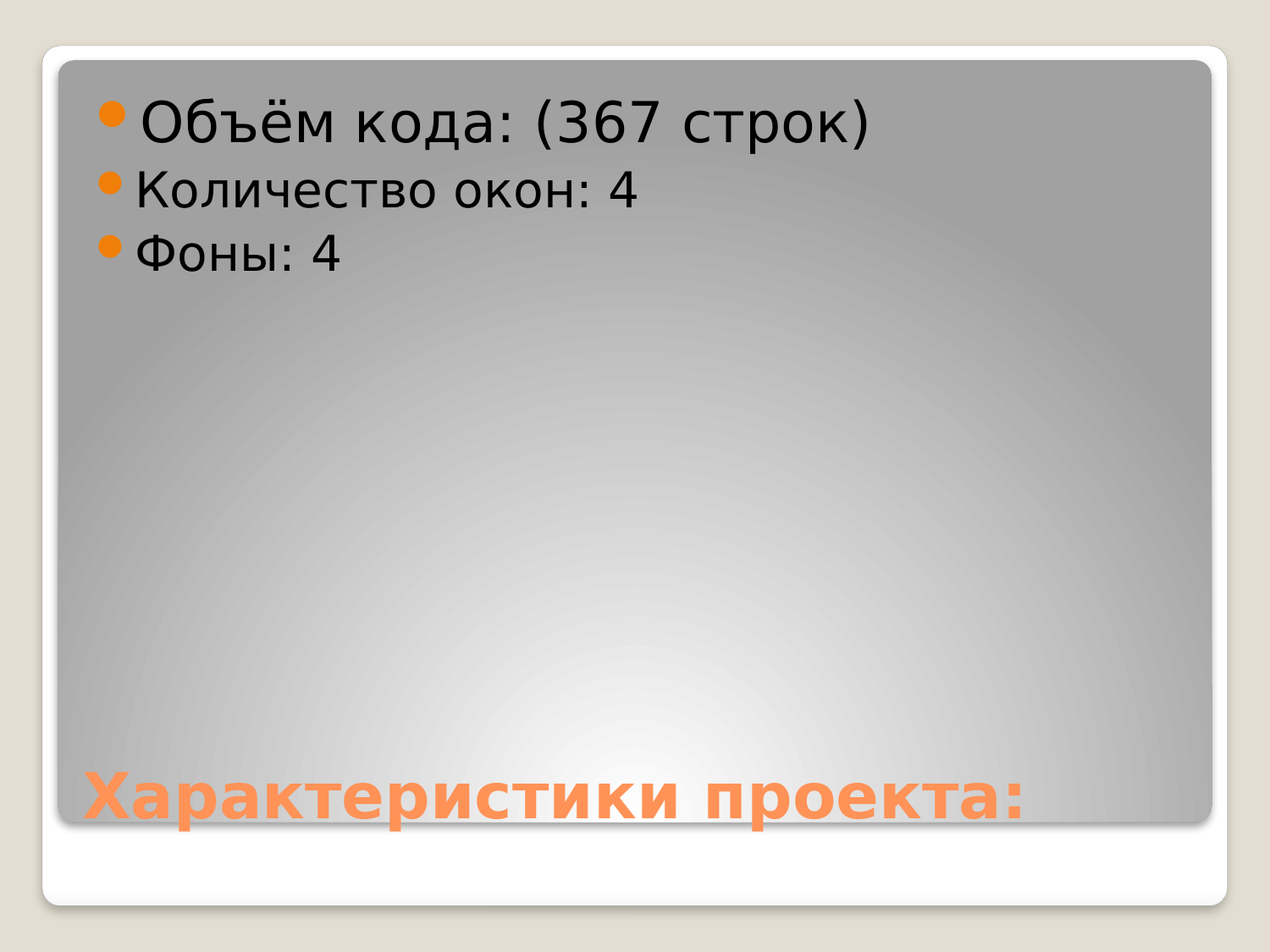

Объём кода: (367 строк)
Количество окон: 4
Фоны: 4
# Характеристики проекта: